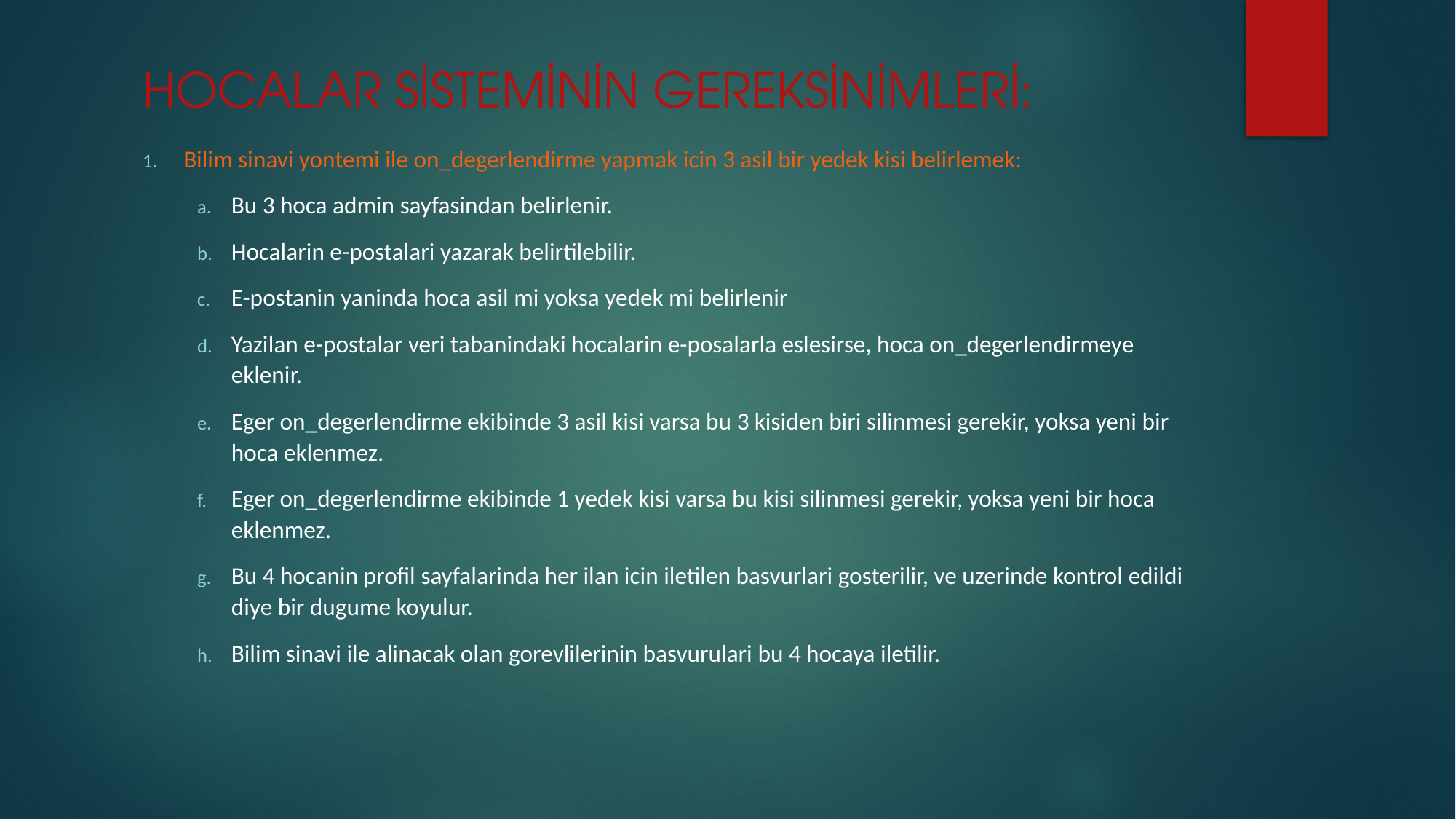

# HOCALAR SİSTEMİNİN GEREKSİNİMLERİ:
Bilim sinavi yontemi ile on_degerlendirme yapmak icin 3 asil bir yedek kisi belirlemek:
Bu 3 hoca admin sayfasindan belirlenir.
Hocalarin e-postalari yazarak belirtilebilir.
E-postanin yaninda hoca asil mi yoksa yedek mi belirlenir
Yazilan e-postalar veri tabanindaki hocalarin e-posalarla eslesirse, hoca on_degerlendirmeye eklenir.
Eger on_degerlendirme ekibinde 3 asil kisi varsa bu 3 kisiden biri silinmesi gerekir, yoksa yeni bir hoca eklenmez.
Eger on_degerlendirme ekibinde 1 yedek kisi varsa bu kisi silinmesi gerekir, yoksa yeni bir hoca eklenmez.
Bu 4 hocanin profil sayfalarinda her ilan icin iletilen basvurlari gosterilir, ve uzerinde kontrol edildi diye bir dugume koyulur.
Bilim sinavi ile alinacak olan gorevlilerinin basvurulari bu 4 hocaya iletilir.